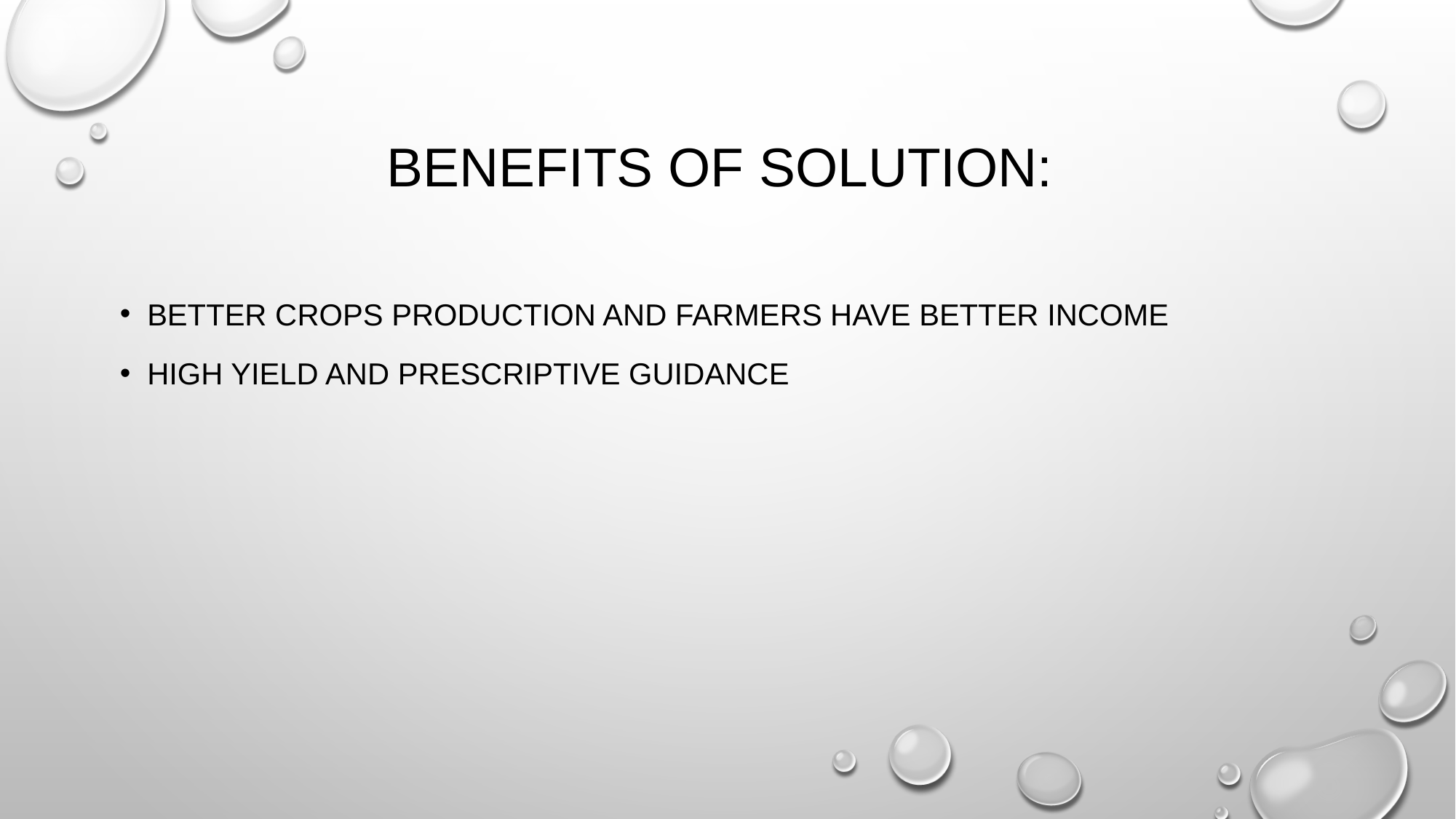

# Benefits of solution:
Better crops production and farmers have better income
High yield and prescriptive guidance